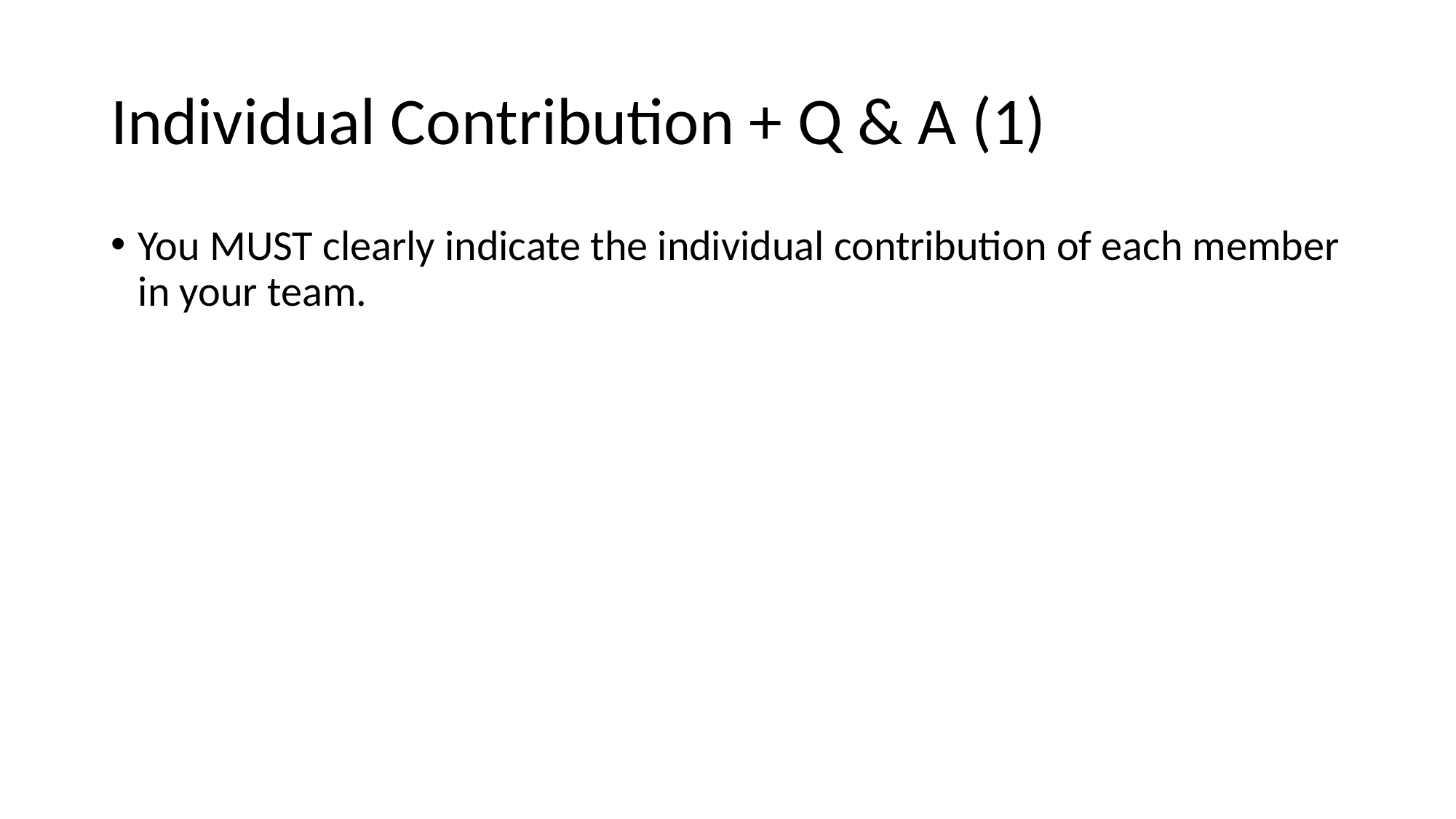

# Individual Contribution + Q & A (1)
You MUST clearly indicate the individual contribution of each member in your team.